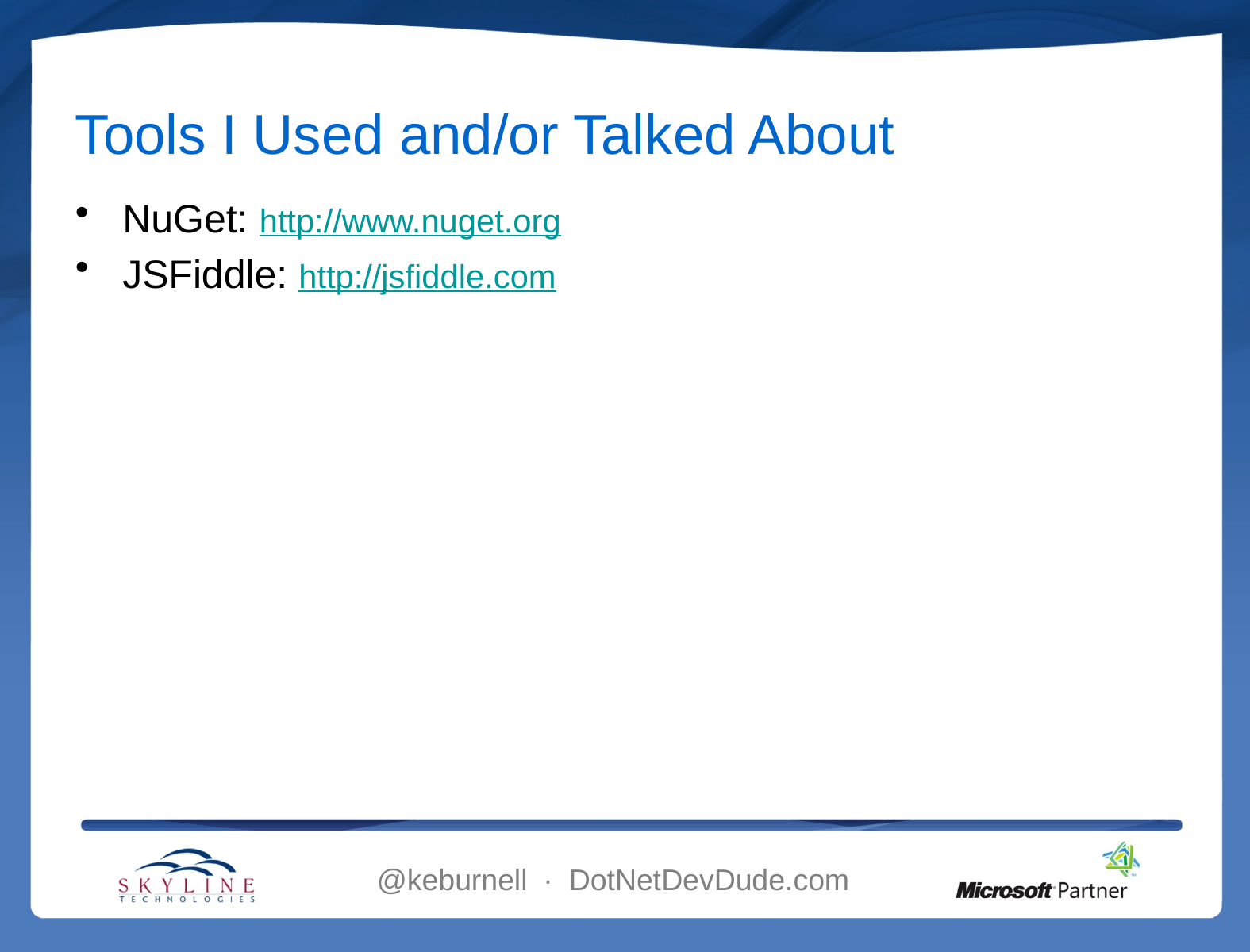

# Tools I Used and/or Talked About
NuGet: http://www.nuget.org
JSFiddle: http://jsfiddle.com
@keburnell  ∙  DotNetDevDude.com